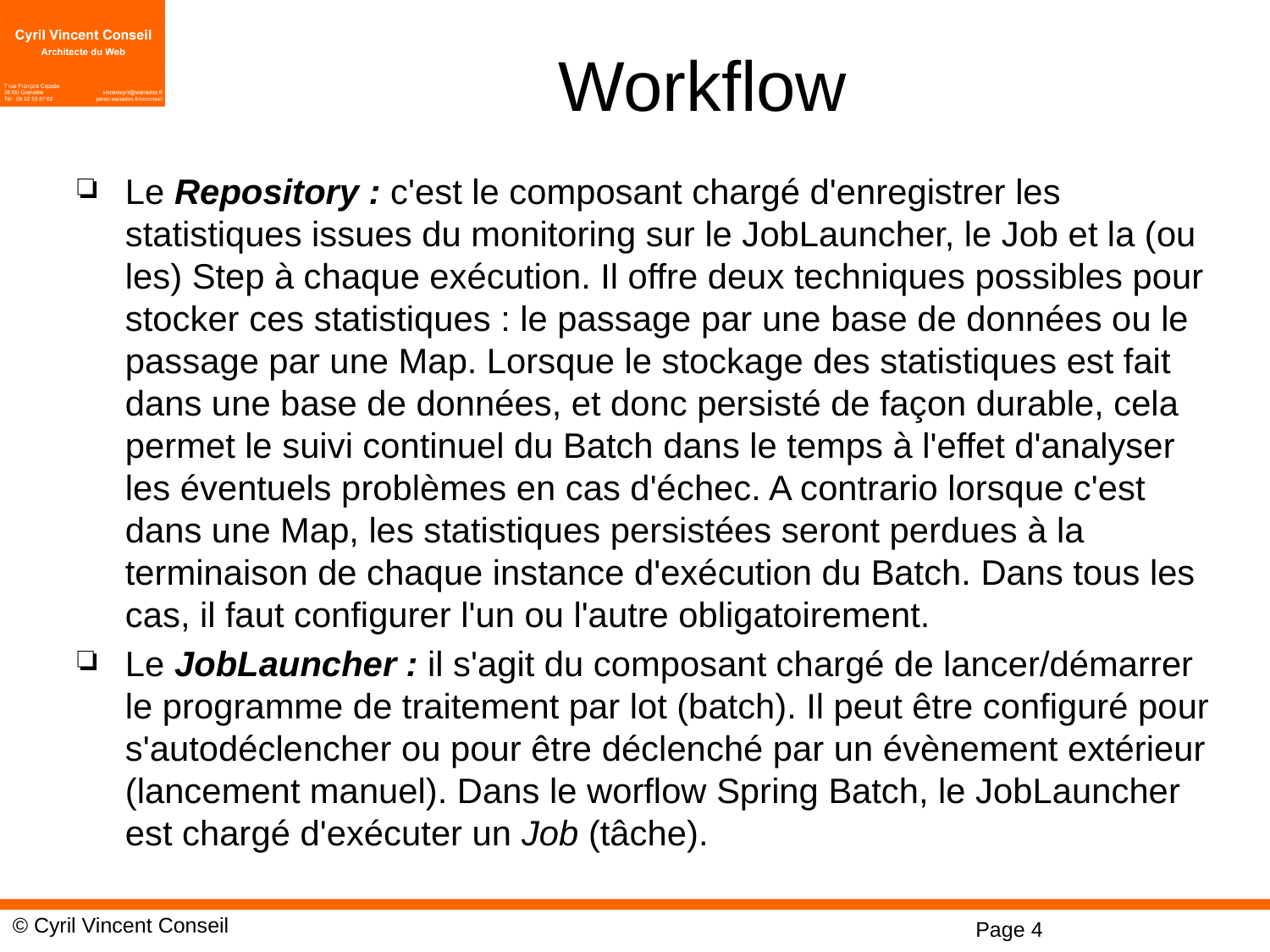

# Workflow
Le Repository : c'est le composant chargé d'enregistrer les statistiques issues du monitoring sur le JobLauncher, le Job et la (ou les) Step à chaque exécution. Il offre deux techniques possibles pour stocker ces statistiques : le passage par une base de données ou le passage par une Map. Lorsque le stockage des statistiques est fait dans une base de données, et donc persisté de façon durable, cela permet le suivi continuel du Batch dans le temps à l'effet d'analyser les éventuels problèmes en cas d'échec. A contrario lorsque c'est dans une Map, les statistiques persistées seront perdues à la terminaison de chaque instance d'exécution du Batch. Dans tous les cas, il faut configurer l'un ou l'autre obligatoirement.
Le JobLauncher : il s'agit du composant chargé de lancer/démarrer le programme de traitement par lot (batch). Il peut être configuré pour s'autodéclencher ou pour être déclenché par un évènement extérieur (lancement manuel). Dans le worflow Spring Batch, le JobLauncher est chargé d'exécuter un Job (tâche).